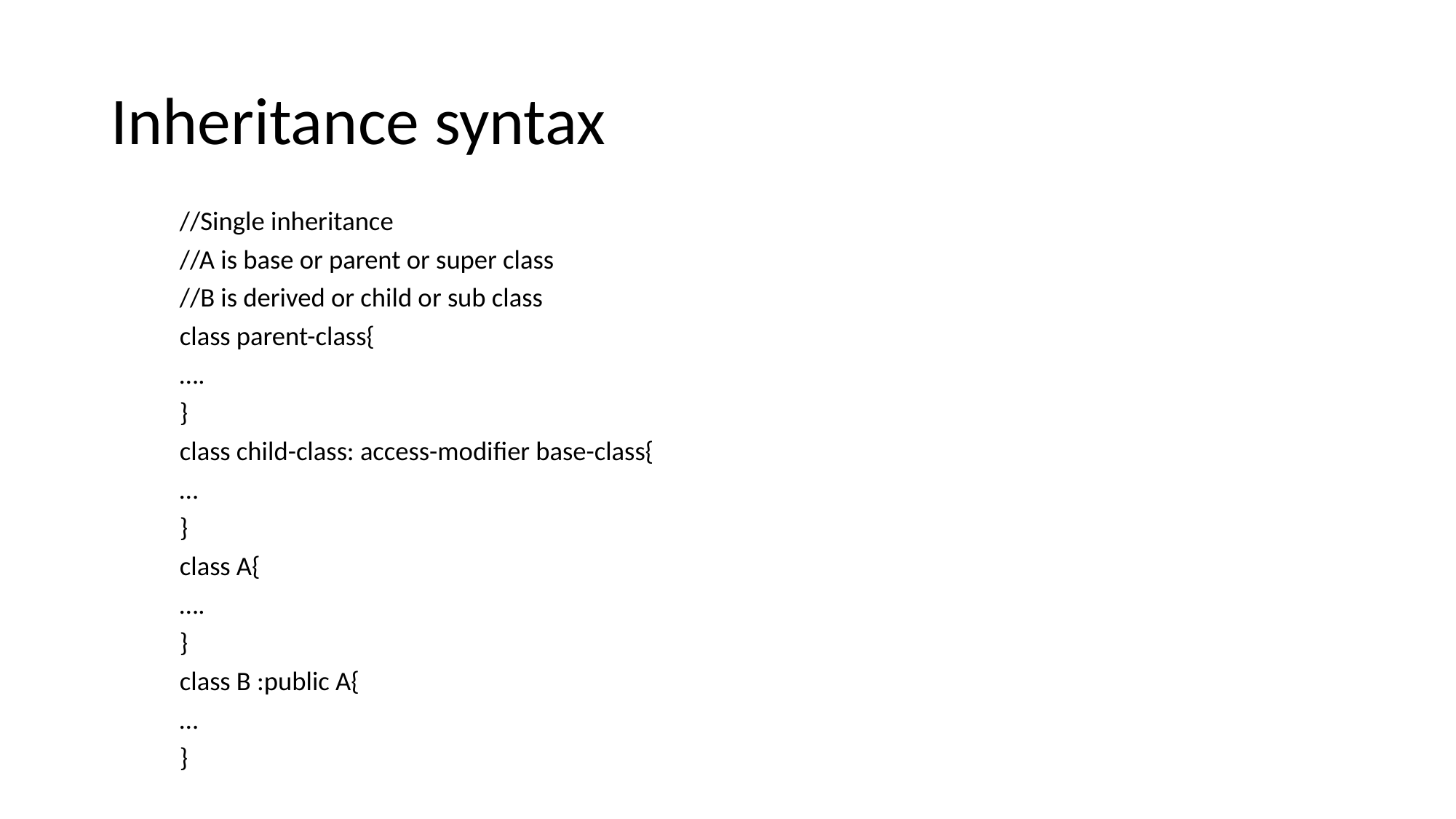

# Inheritance syntax
	//Single inheritance
	//A is base or parent or super class
	//B is derived or child or sub class
	class parent-class{
		….
	}
	class child-class: access-modifier base-class{
		…
	}
	class A{
		….
	}
	class B :public A{
		…
	}